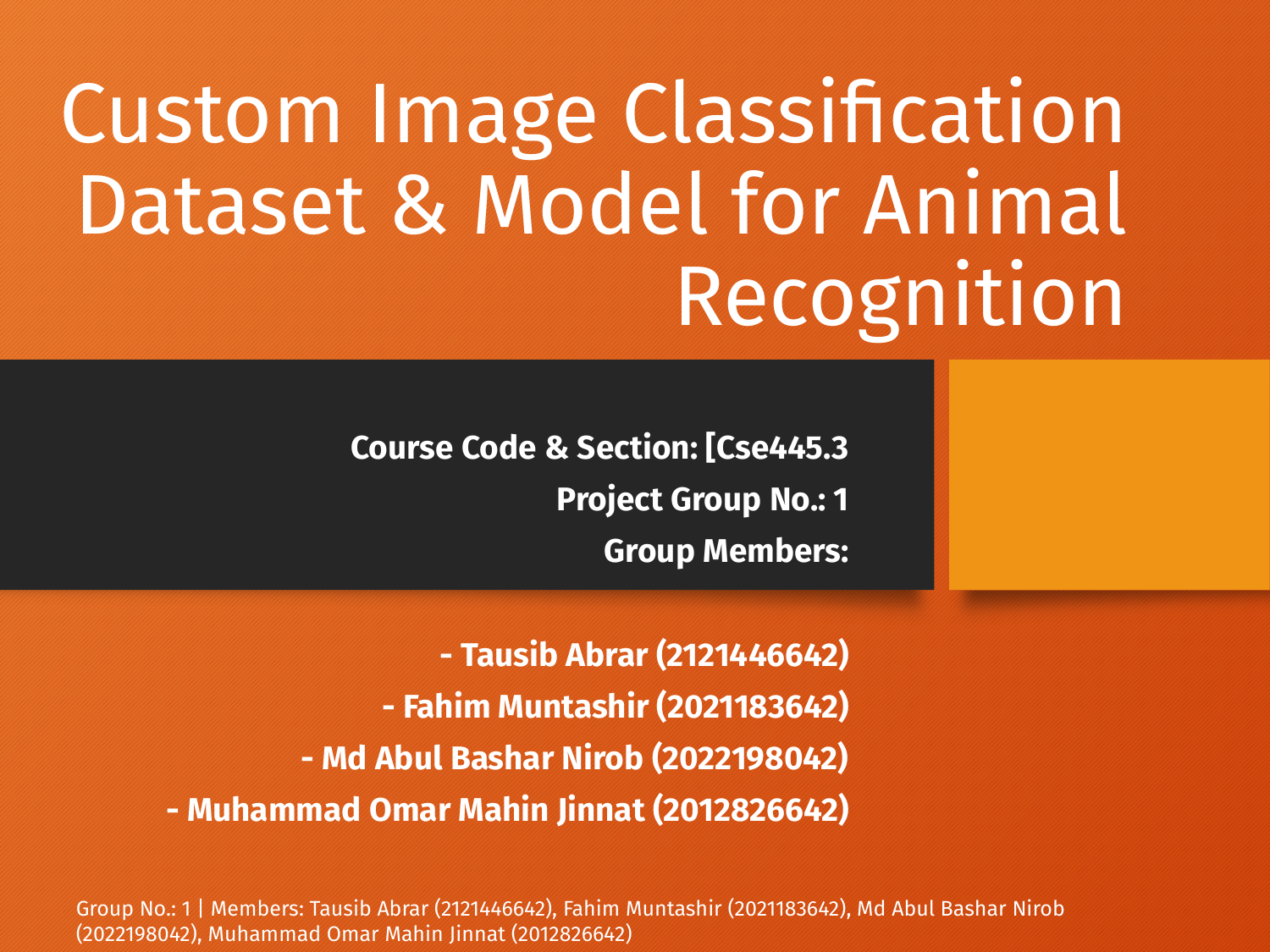

# Custom Image Classification Dataset & Model for Animal Recognition
Course Code & Section: [Cse445.3
Project Group No.: 1
Group Members:

- Tausib Abrar (2121446642)
- Fahim Muntashir (2021183642)
- Md Abul Bashar Nirob (2022198042)
- Muhammad Omar Mahin Jinnat (2012826642)
Group No.: 1 | Members: Tausib Abrar (2121446642), Fahim Muntashir (2021183642), Md Abul Bashar Nirob (2022198042), Muhammad Omar Mahin Jinnat (2012826642)